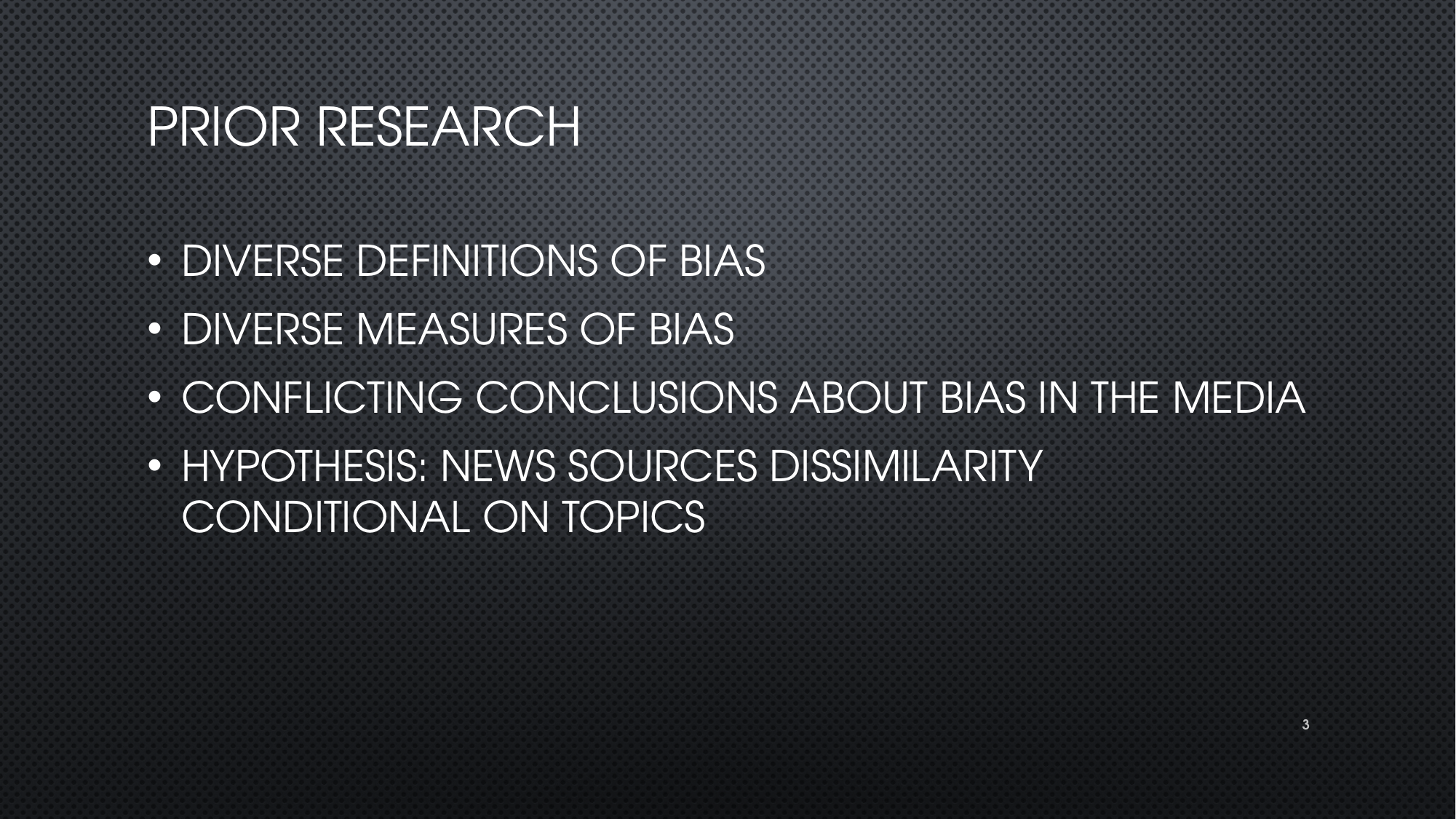

# Prior Research
Diverse definitions of Bias
Diverse measures of bias
Conflicting conclusions about bias in the media
Hypothesis: News sources dissimilarity conditional on topics

3